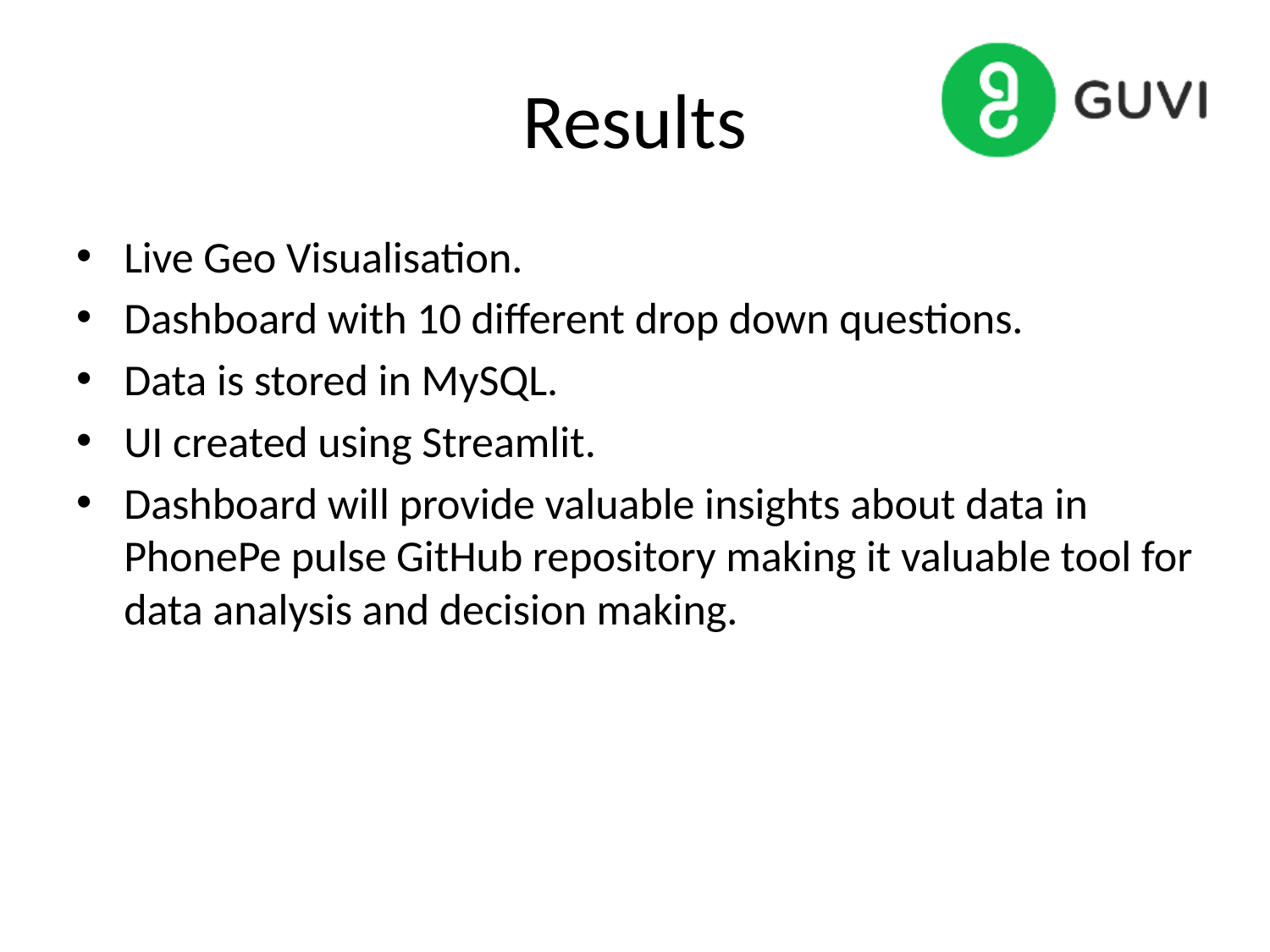

# Results
Live Geo Visualisation.
Dashboard with 10 different drop down questions.
Data is stored in MySQL.
UI created using Streamlit.
Dashboard will provide valuable insights about data in PhonePe pulse GitHub repository making it valuable tool for data analysis and decision making.